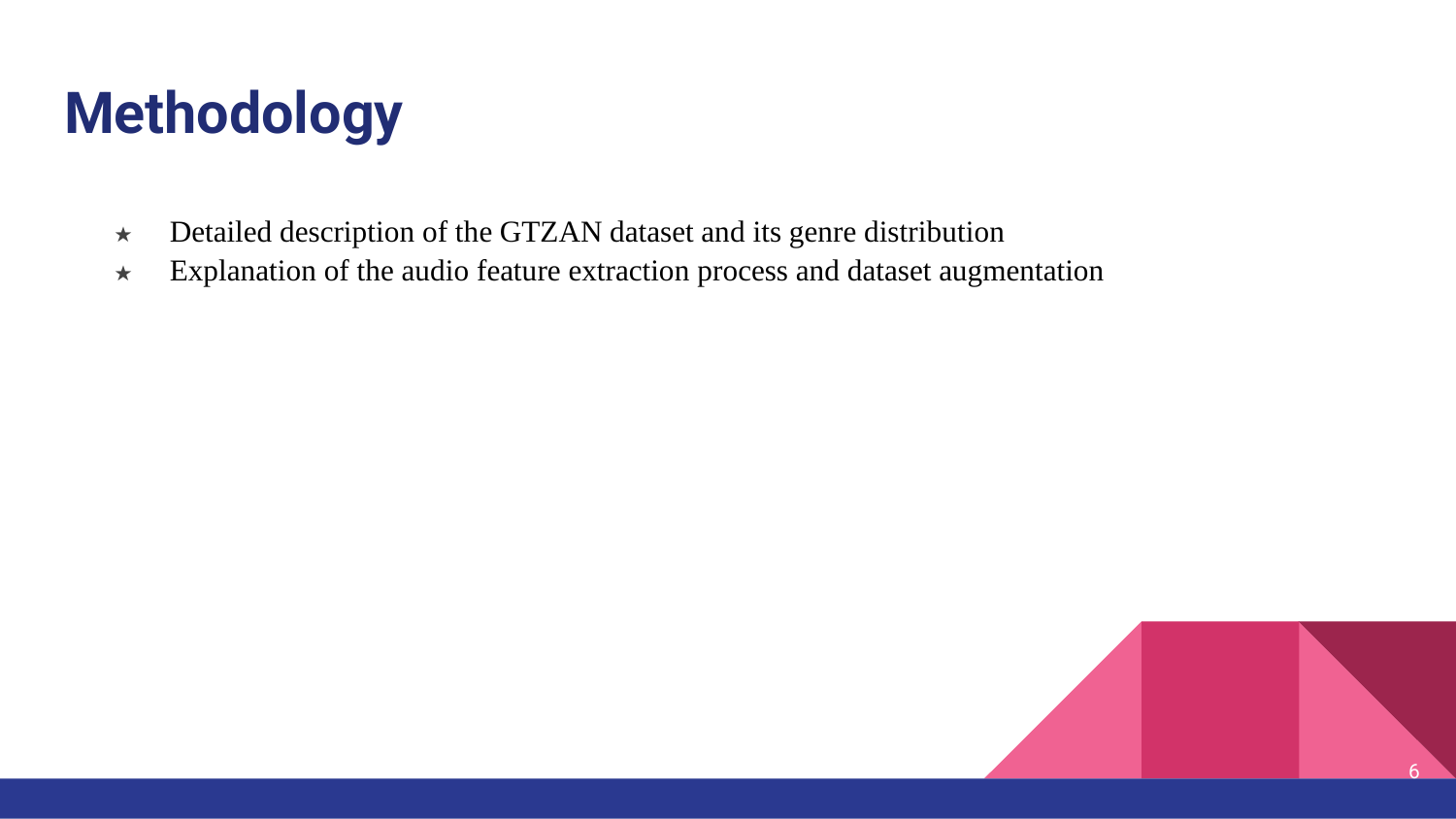

# Methodology
Detailed description of the GTZAN dataset and its genre distribution
Explanation of the audio feature extraction process and dataset augmentation

6